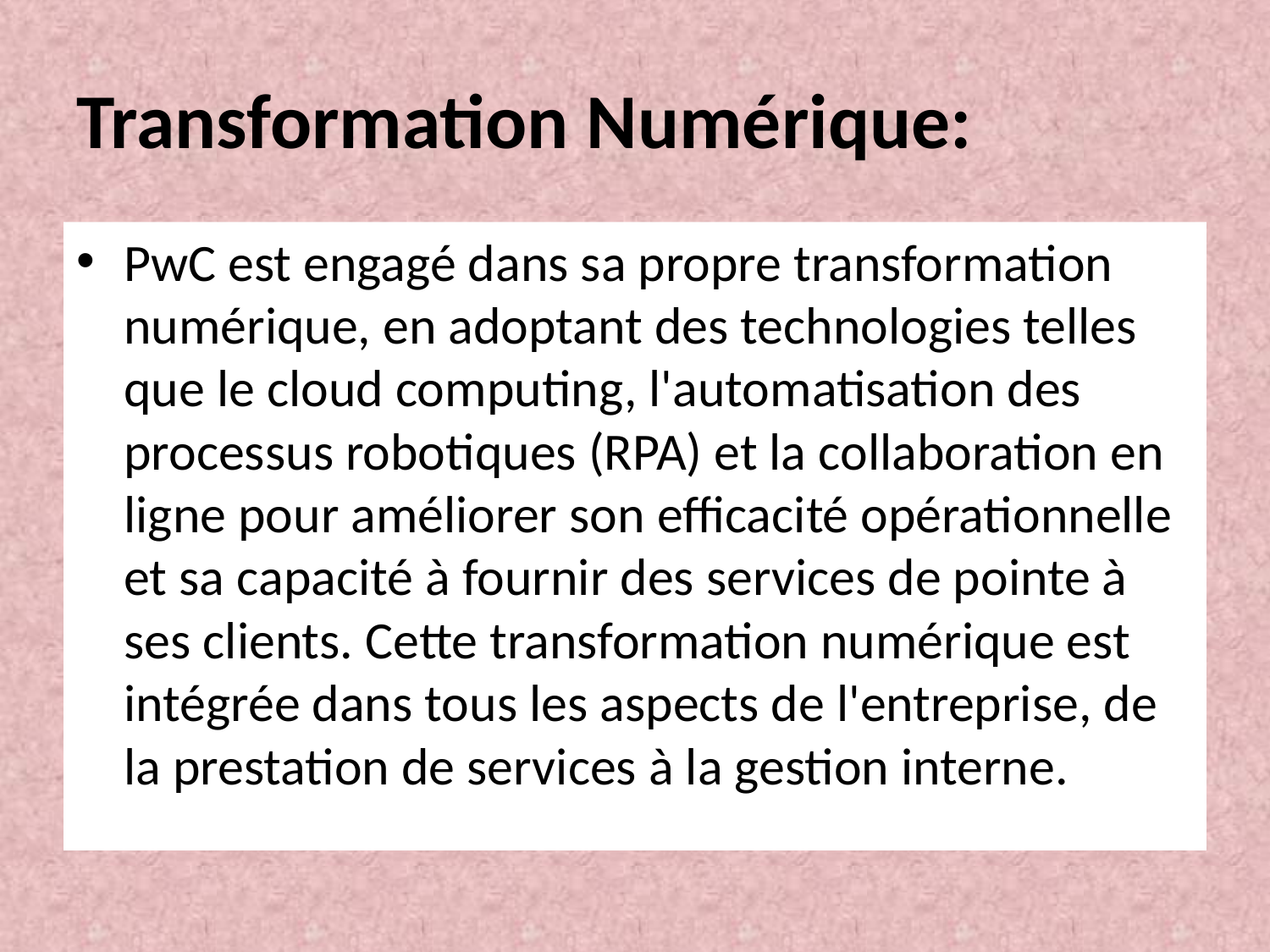

# Transformation Numérique:
PwC est engagé dans sa propre transformation numérique, en adoptant des technologies telles que le cloud computing, l'automatisation des processus robotiques (RPA) et la collaboration en ligne pour améliorer son efficacité opérationnelle et sa capacité à fournir des services de pointe à ses clients. Cette transformation numérique est intégrée dans tous les aspects de l'entreprise, de la prestation de services à la gestion interne.